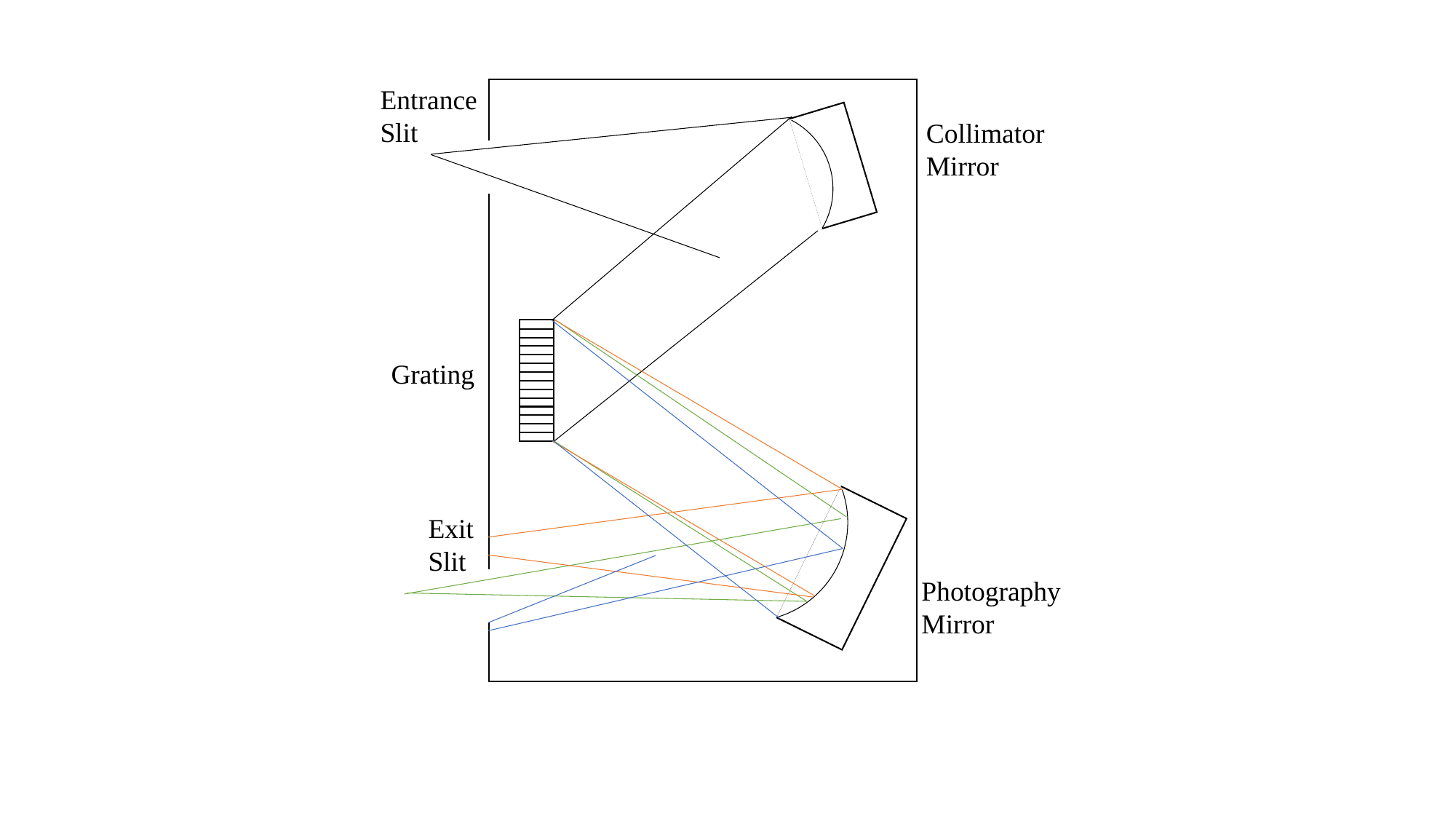

Entrance
Slit

CollimatorMirror

Grating

Exit
Slit

Photography
Mirror